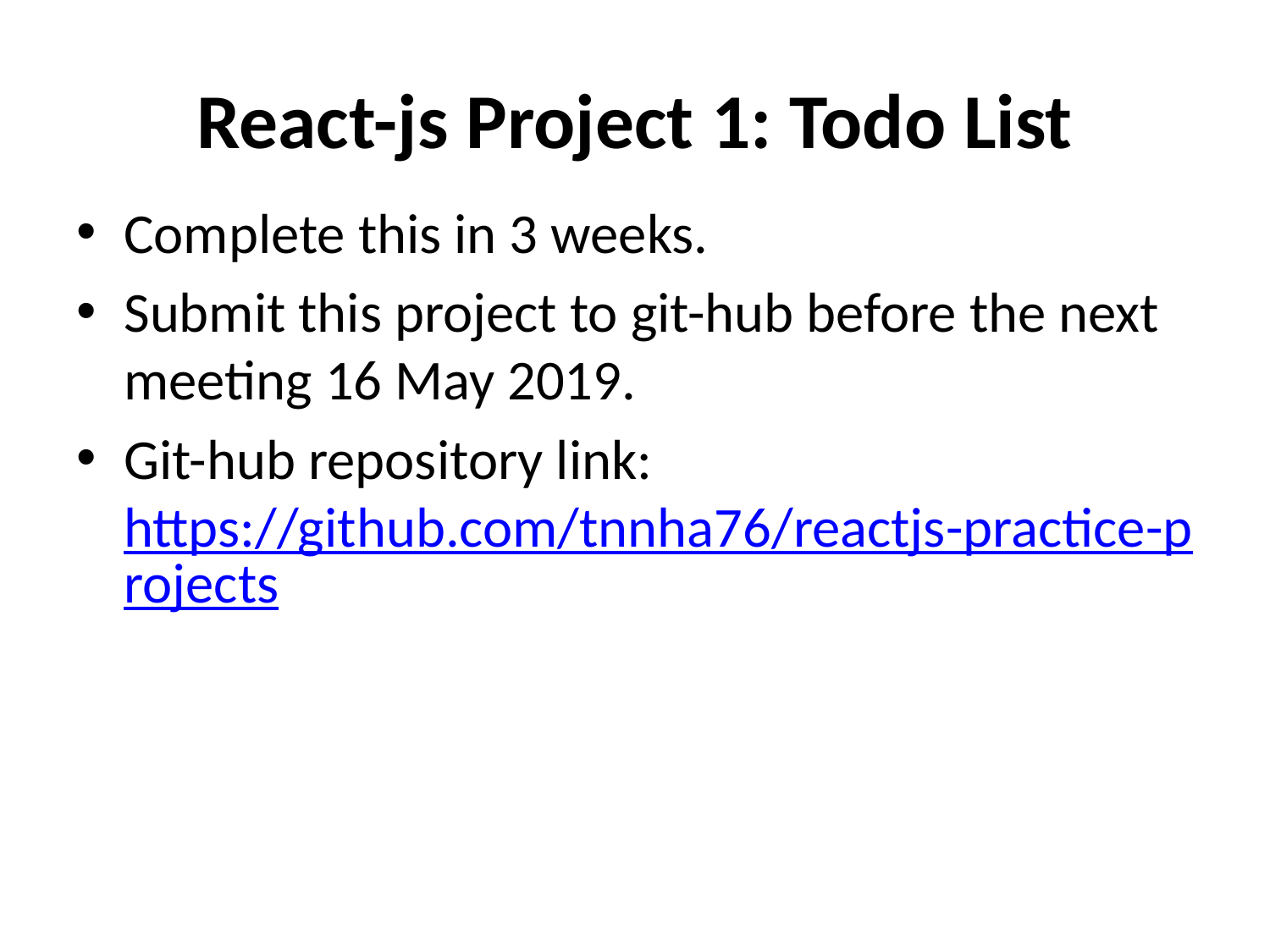

# React-js Project 1: Todo List
Complete this in 3 weeks.
Submit this project to git-hub before the next meeting 16 May 2019.
Git-hub repository link:  https://github.com/tnnha76/reactjs-practice-projects